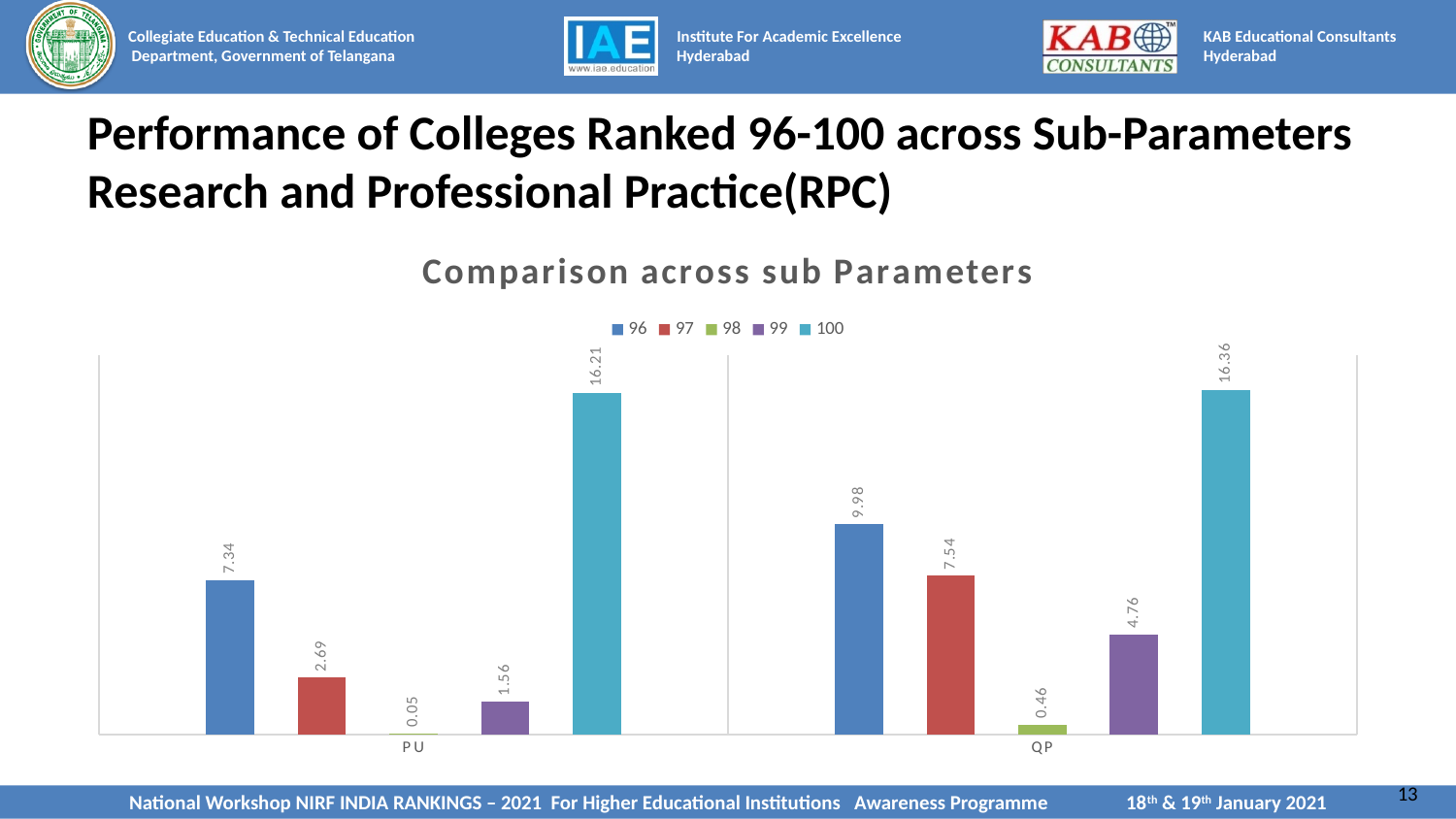

# Performance of Colleges Ranked 96-100 across Sub-Parameters Research and Professional Practice(RPC)

### Chart: Comparison across sub Parameters

| Category | 96 | 97 | 98 | 99 | 100 |
|---|---|---|---|---|---|
| PU | 7.34 | 2.69 | 0.05 | 1.56 | 16.21 |
| QP | 9.98 | 7.54 | 0.46 | 4.76 | 16.36 |